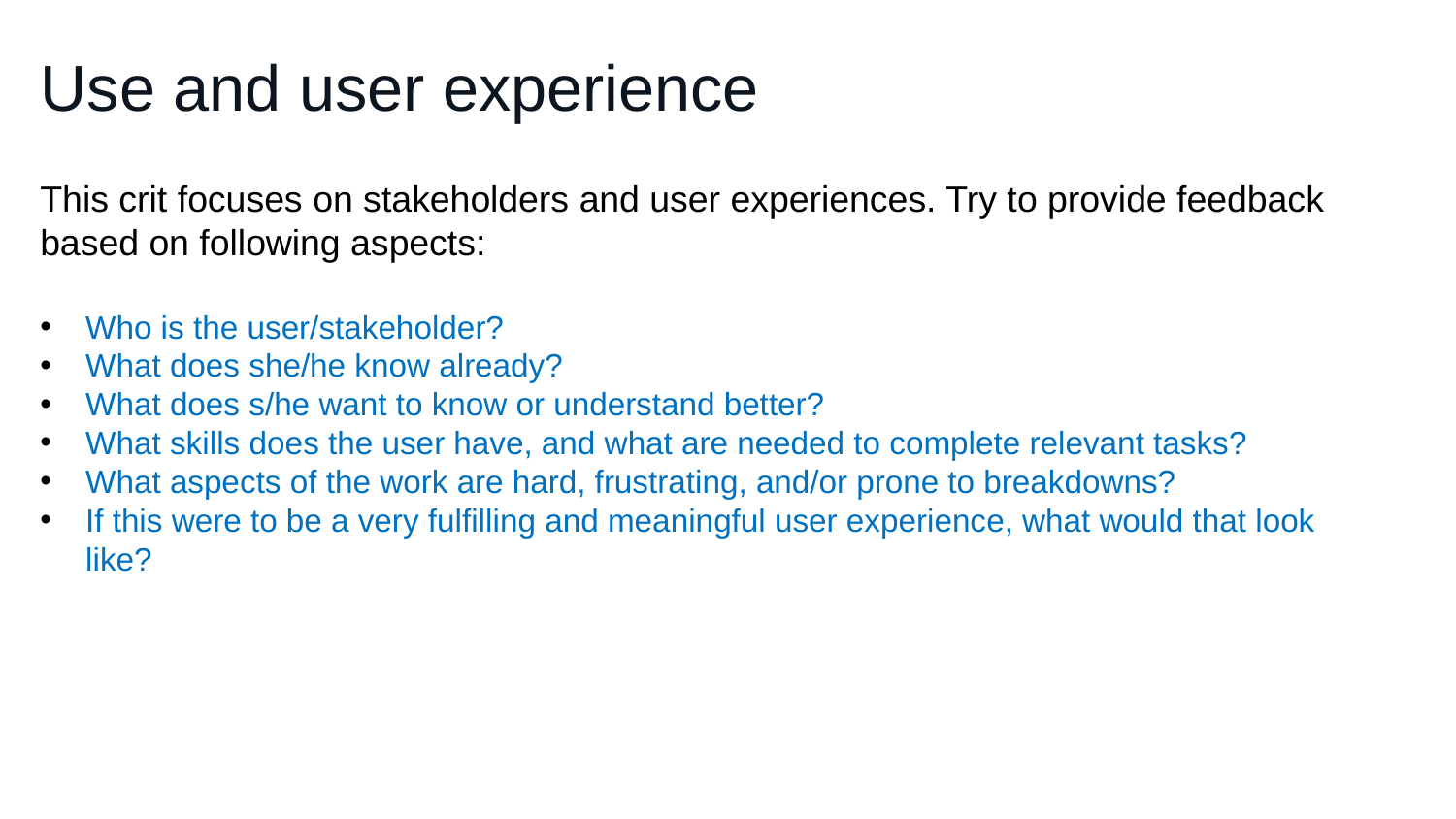

# Use and user experience
This crit focuses on stakeholders and user experiences. Try to provide feedback based on following aspects:

Who is the user/stakeholder?
What does she/he know already?
What does s/he want to know or understand better?
What skills does the user have, and what are needed to complete relevant tasks?
What aspects of the work are hard, frustrating, and/or prone to breakdowns?
If this were to be a very fulfilling and meaningful user experience, what would that look like?